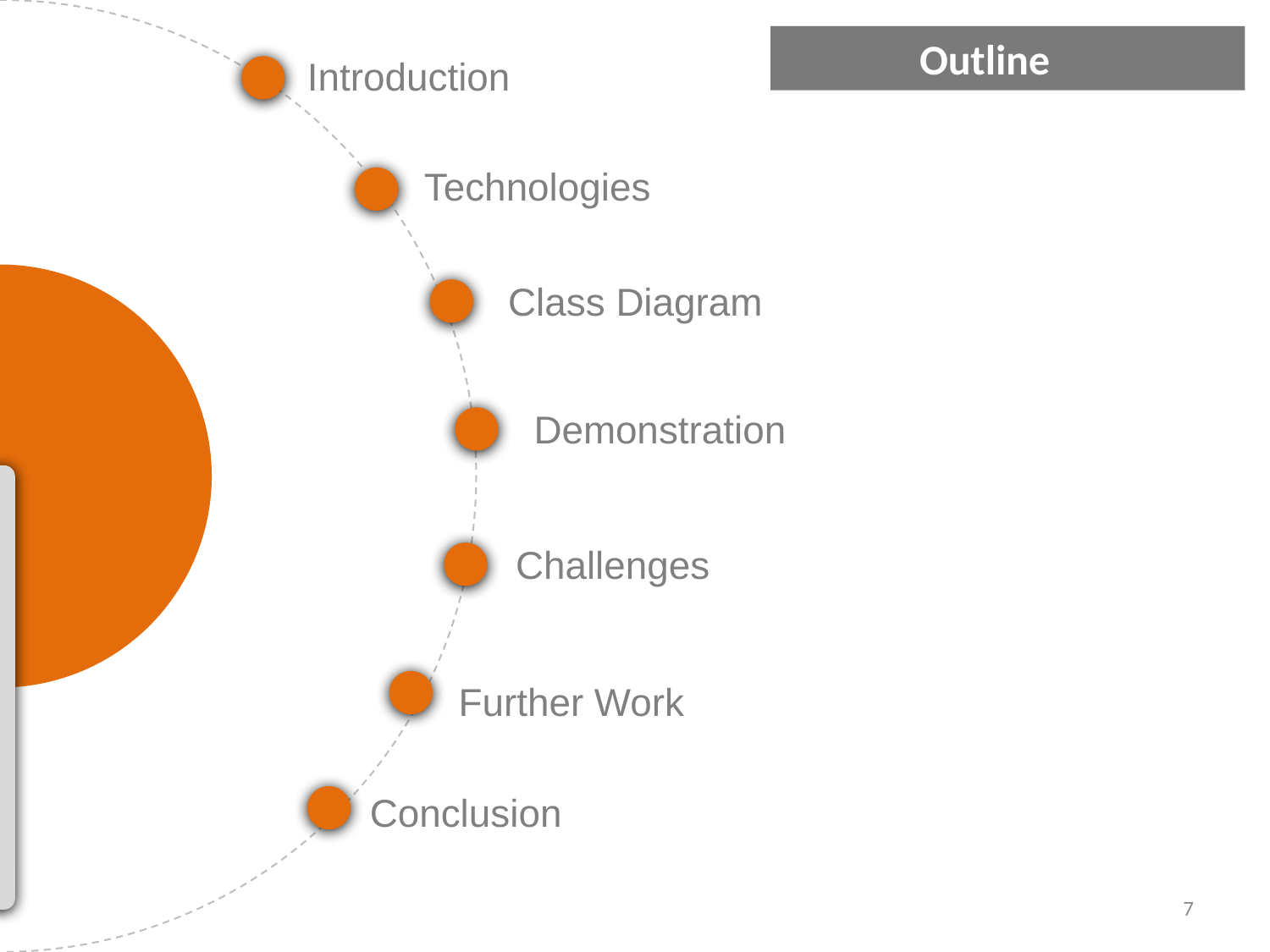

Outline
Introduction

Technologies

Class Diagram

Demonstration

Challenges

Further Work
Conclusion

7